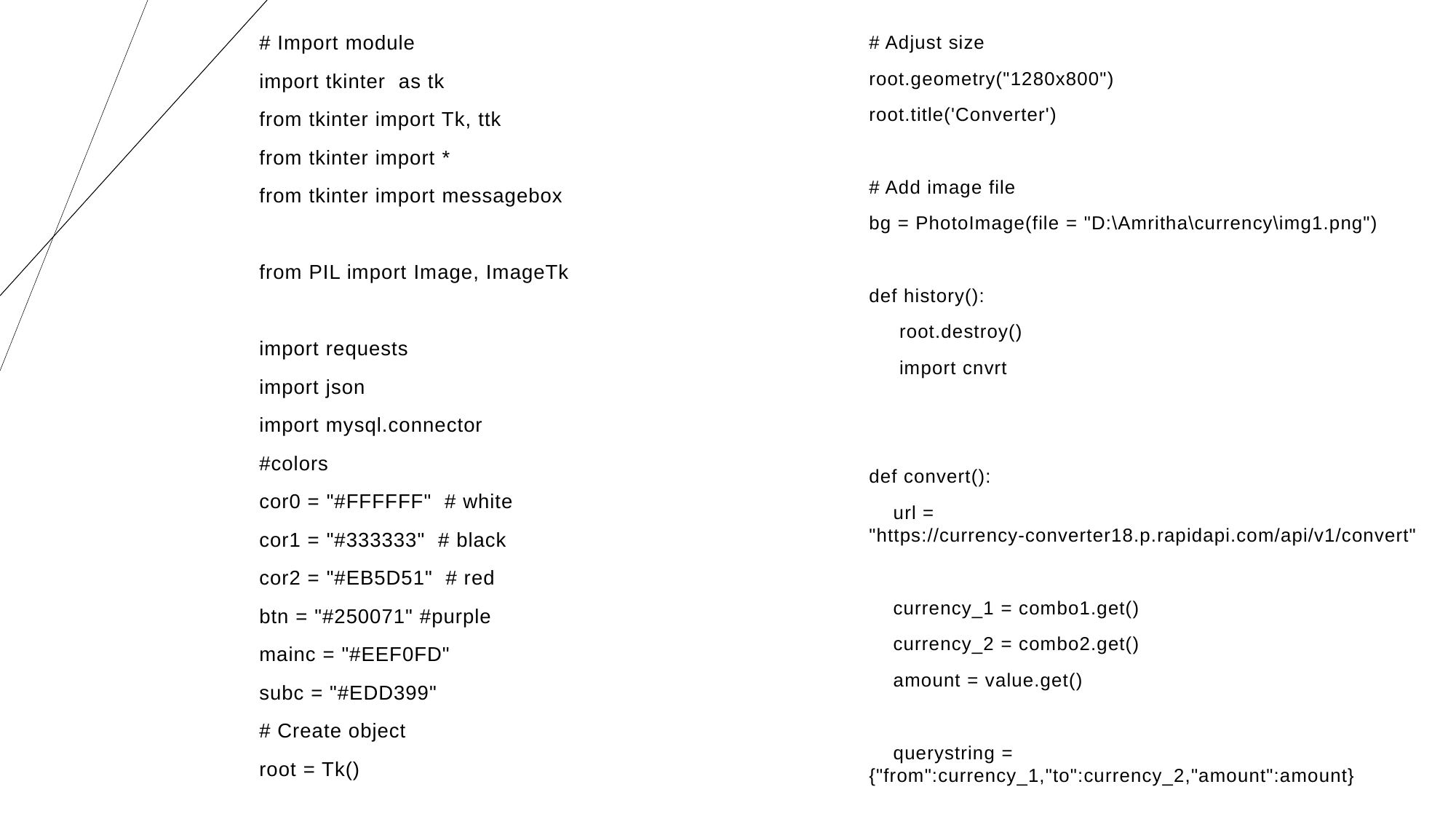

# Import module
import tkinter  as tk
from tkinter import Tk, ttk
from tkinter import *
from tkinter import messagebox

from PIL import Image, ImageTk

import requests
import json
import mysql.connector
#colors
cor0 = "#FFFFFF"  # white
cor1 = "#333333"  # black
cor2 = "#EB5D51"  # red
btn = "#250071" #purple
mainc = "#EEF0FD"
subc = "#EDD399"
# Create object
root = Tk()

# Adjust size
root.geometry("1280x800")
root.title('Converter')

# Add image file
bg = PhotoImage(file = "D:\Amritha\currency\img1.png")

def history():
     root.destroy()
     import cnvrt

def convert():
    url = "https://currency-converter18.p.rapidapi.com/api/v1/convert"

    currency_1 = combo1.get()
    currency_2 = combo2.get()
    amount = value.get()

    querystring = {"from":currency_1,"to":currency_2,"amount":amount}